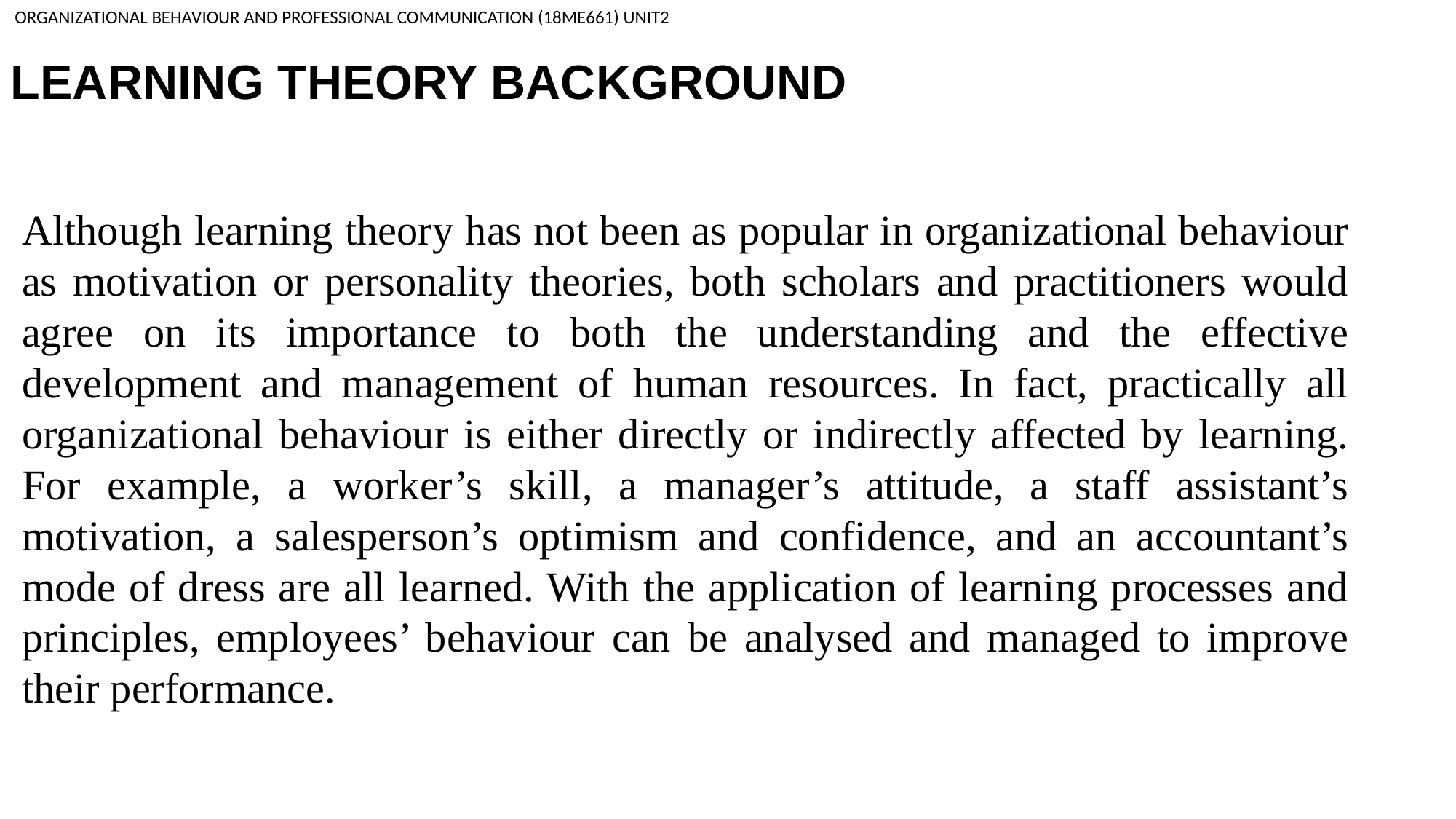

ORGANIZATIONAL BEHAVIOUR AND PROFESSIONAL COMMUNICATION (18ME661) UNIT2
LEARNING THEORY BACKGROUND
Although learning theory has not been as popular in organizational behaviour as motivation or personality theories, both scholars and practitioners would agree on its importance to both the understanding and the effective development and management of human resources. In fact, practically all organizational behaviour is either directly or indirectly affected by learning. For example, a worker’s skill, a manager’s attitude, a staff assistant’s motivation, a salesperson’s optimism and confidence, and an accountant’s mode of dress are all learned. With the application of learning processes and principles, employees’ behaviour can be analysed and managed to improve their performance.